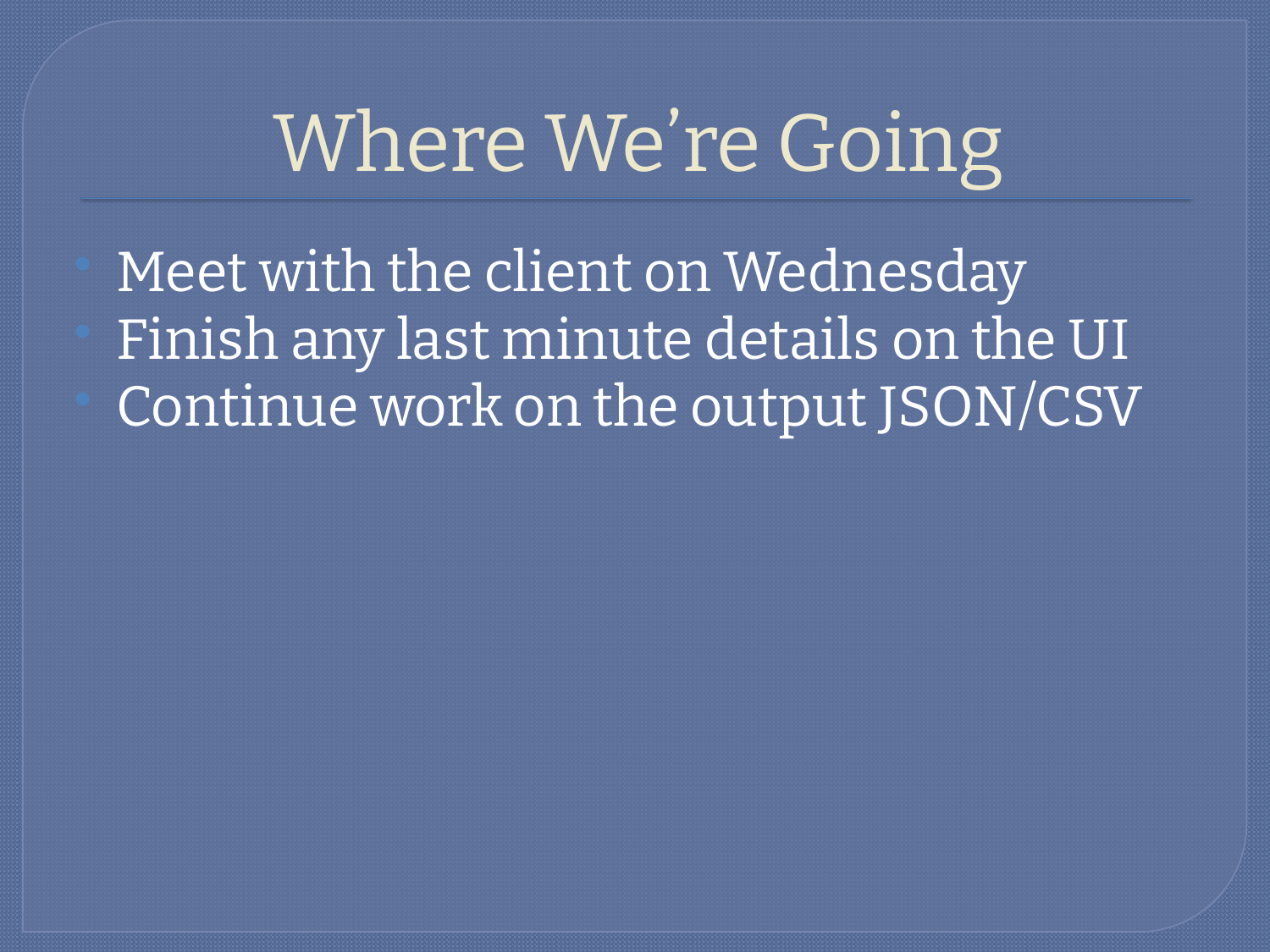

# Where We’re Going
Meet with the client on Wednesday
Finish any last minute details on the UI
Continue work on the output JSON/CSV